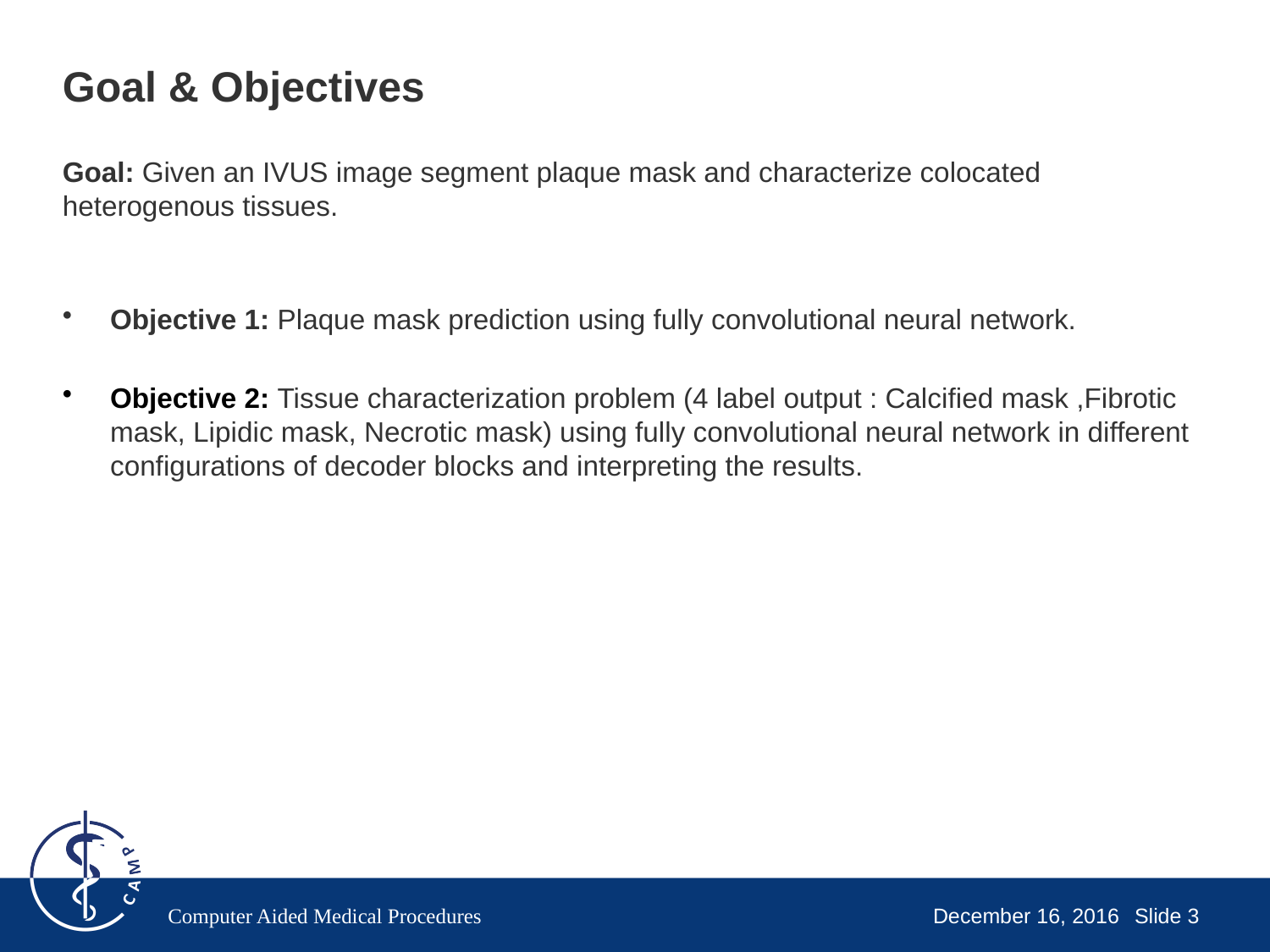

# Goal & Objectives
Goal: Given an IVUS image segment plaque mask and characterize colocated heterogenous tissues.

Objective 1: Plaque mask prediction using fully convolutional neural network.

Objective 2: Tissue characterization problem (4 label output : Calcified mask ,Fibrotic mask, Lipidic mask, Necrotic mask) using fully convolutional neural network in different configurations of decoder blocks and interpreting the results.

Computer Aided Medical Procedures
December 16, 2016
Slide 3